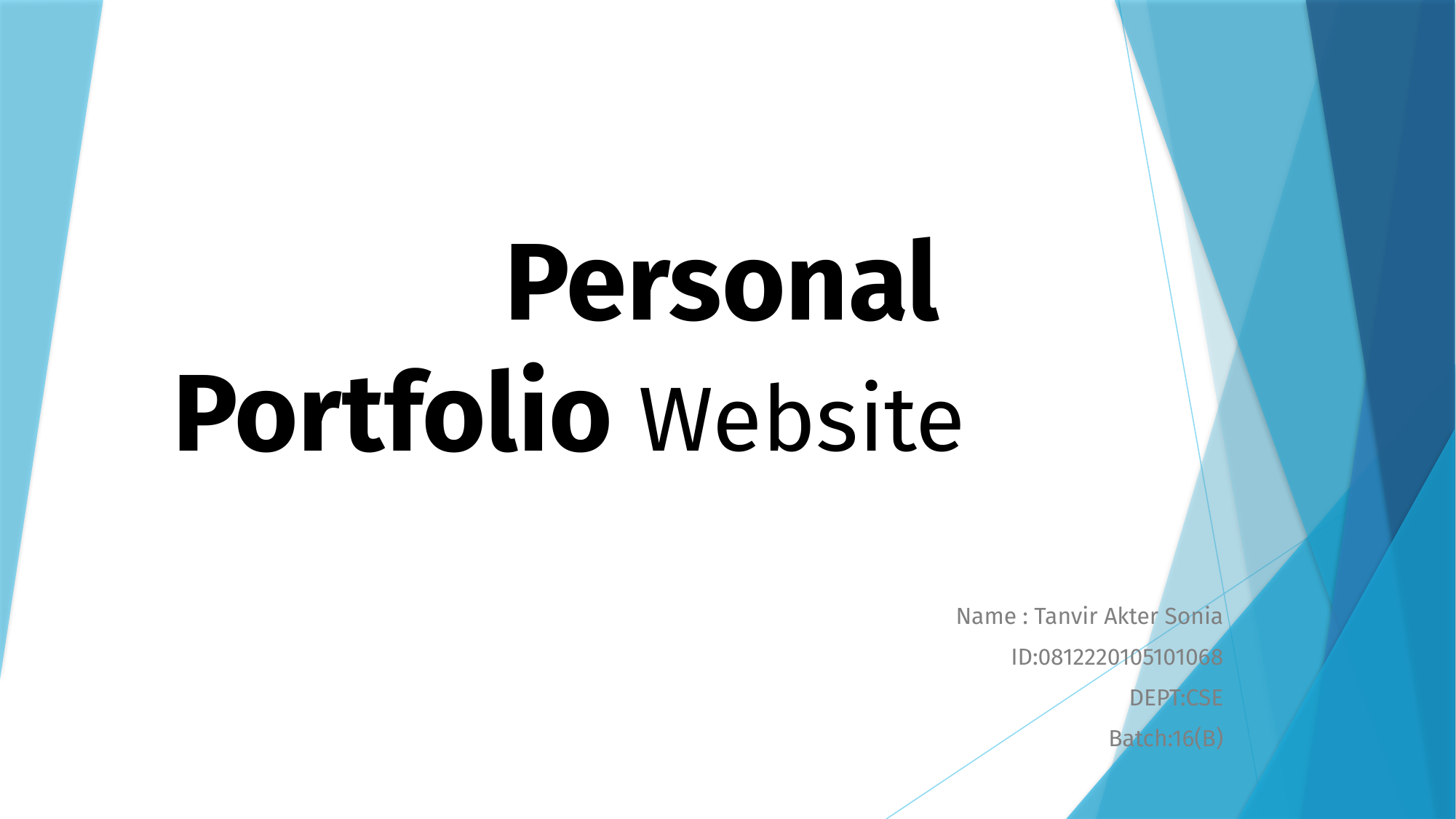

# Personal  Portfolio Website
Name : Tanvir Akter Sonia
ID:0812220105101068
DEPT:CSE
Batch:16(B)